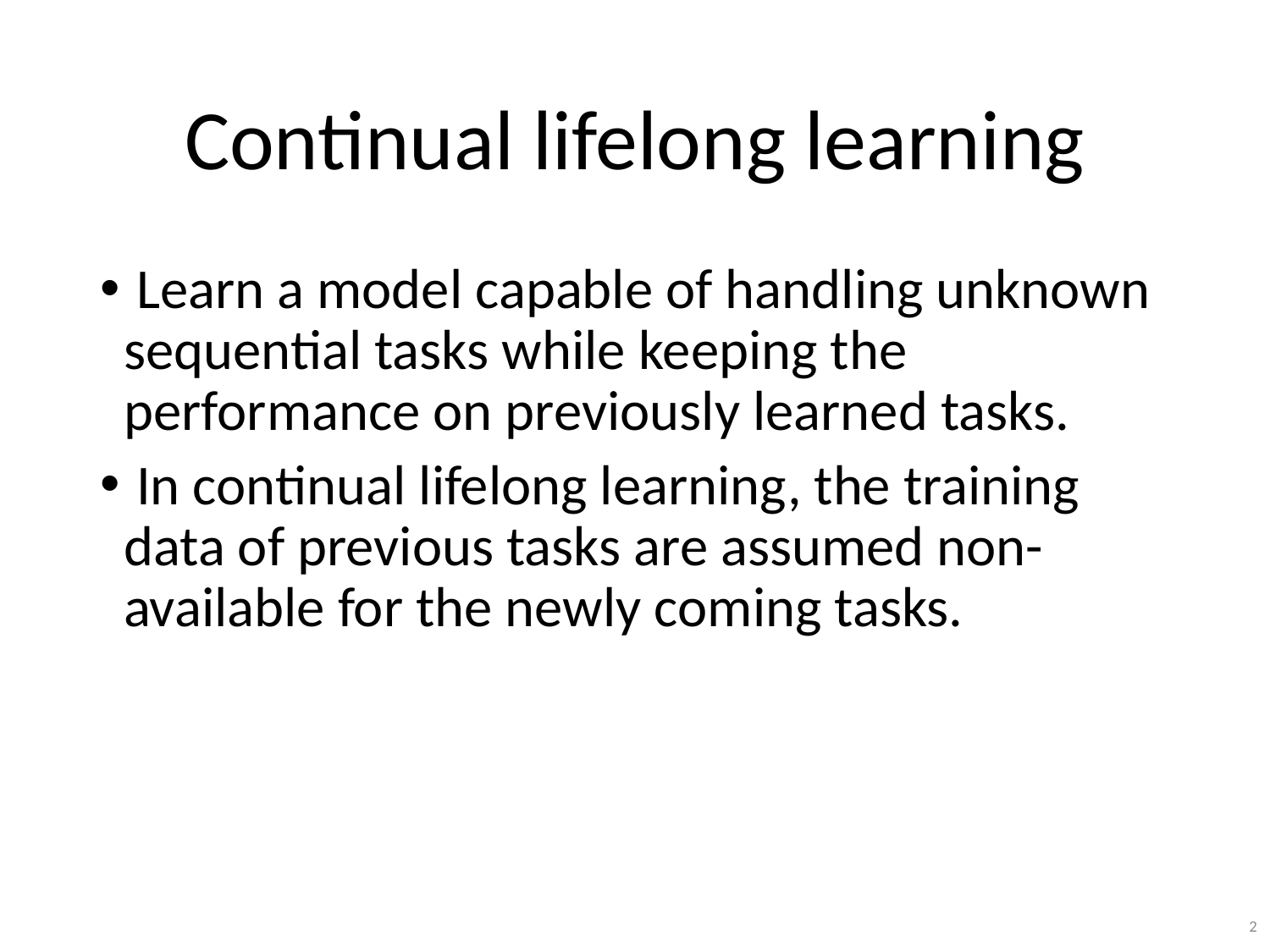

# Continual lifelong learning
 Learn a model capable of handling unknown sequential tasks while keeping the performance on previously learned tasks.
 In continual lifelong learning, the training data of previous tasks are assumed non-available for the newly coming tasks.
2